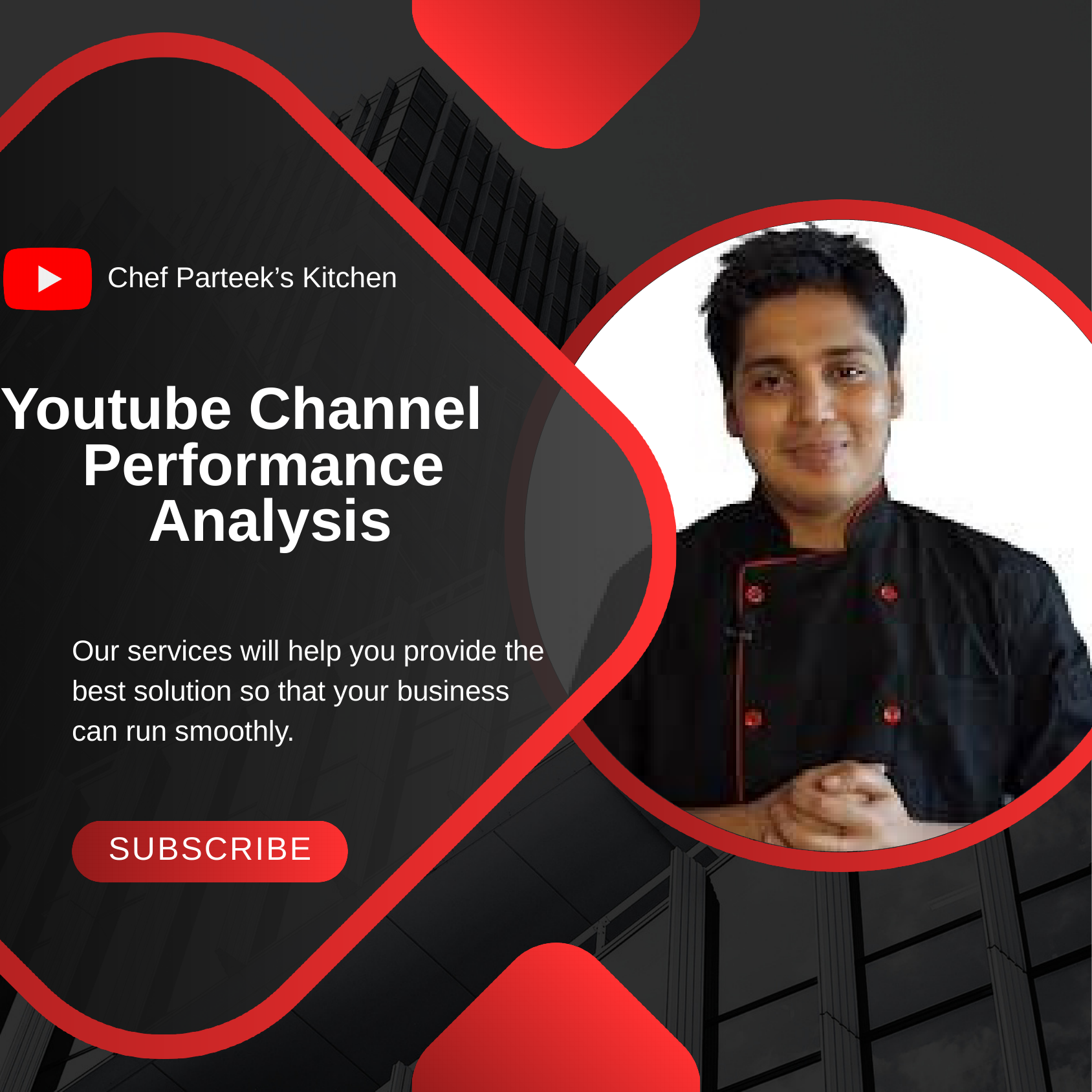

Chef Parteek’s Kitchen
Youtube Channel
     Performance
         Analysis
Our services will help you provide the best solution so that your business can run smoothly.

SUBSCRIBE